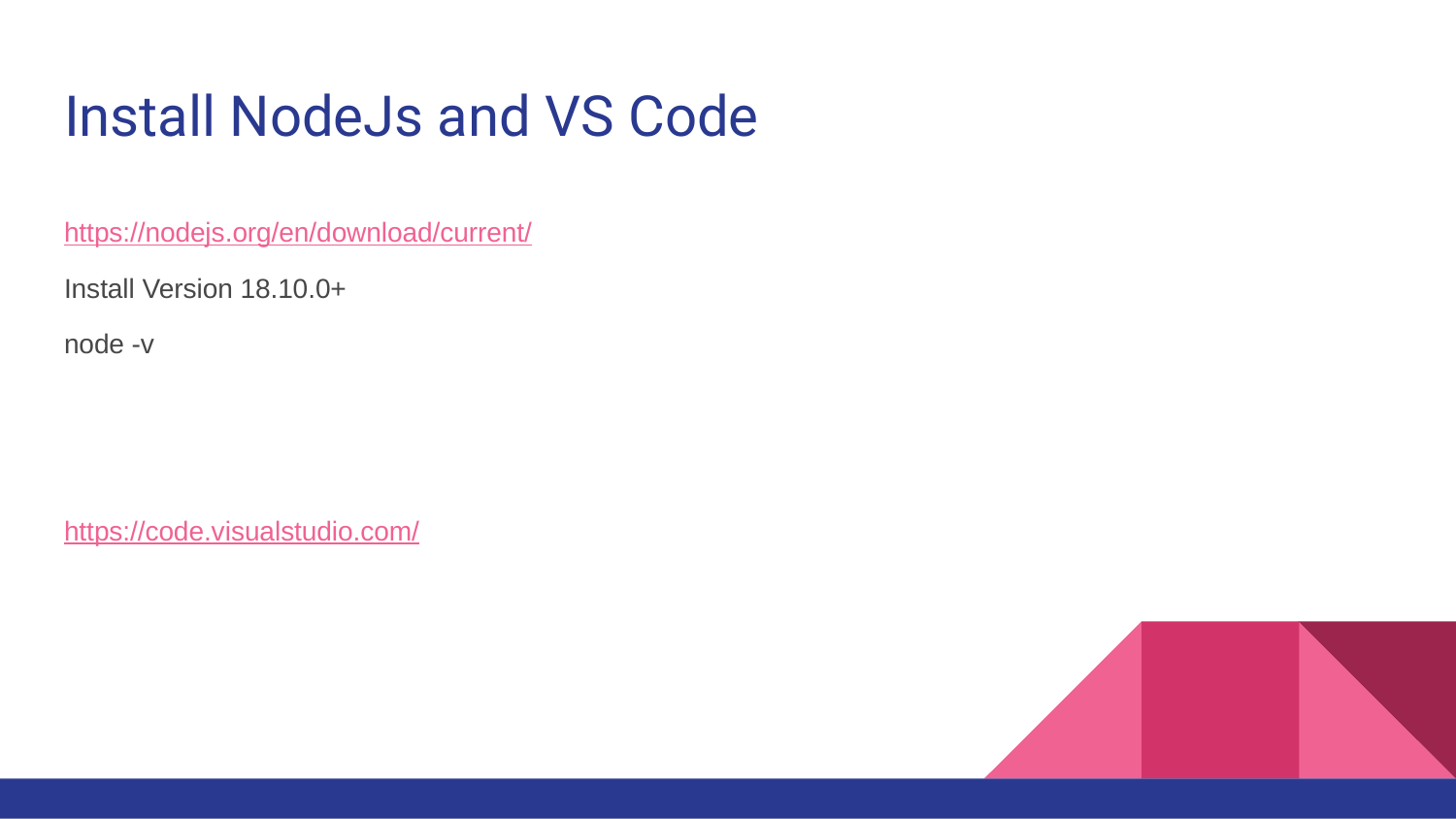

# Install NodeJs and VS Code
https://nodejs.org/en/download/current/
Install Version 18.10.0+
node -v

https://code.visualstudio.com/